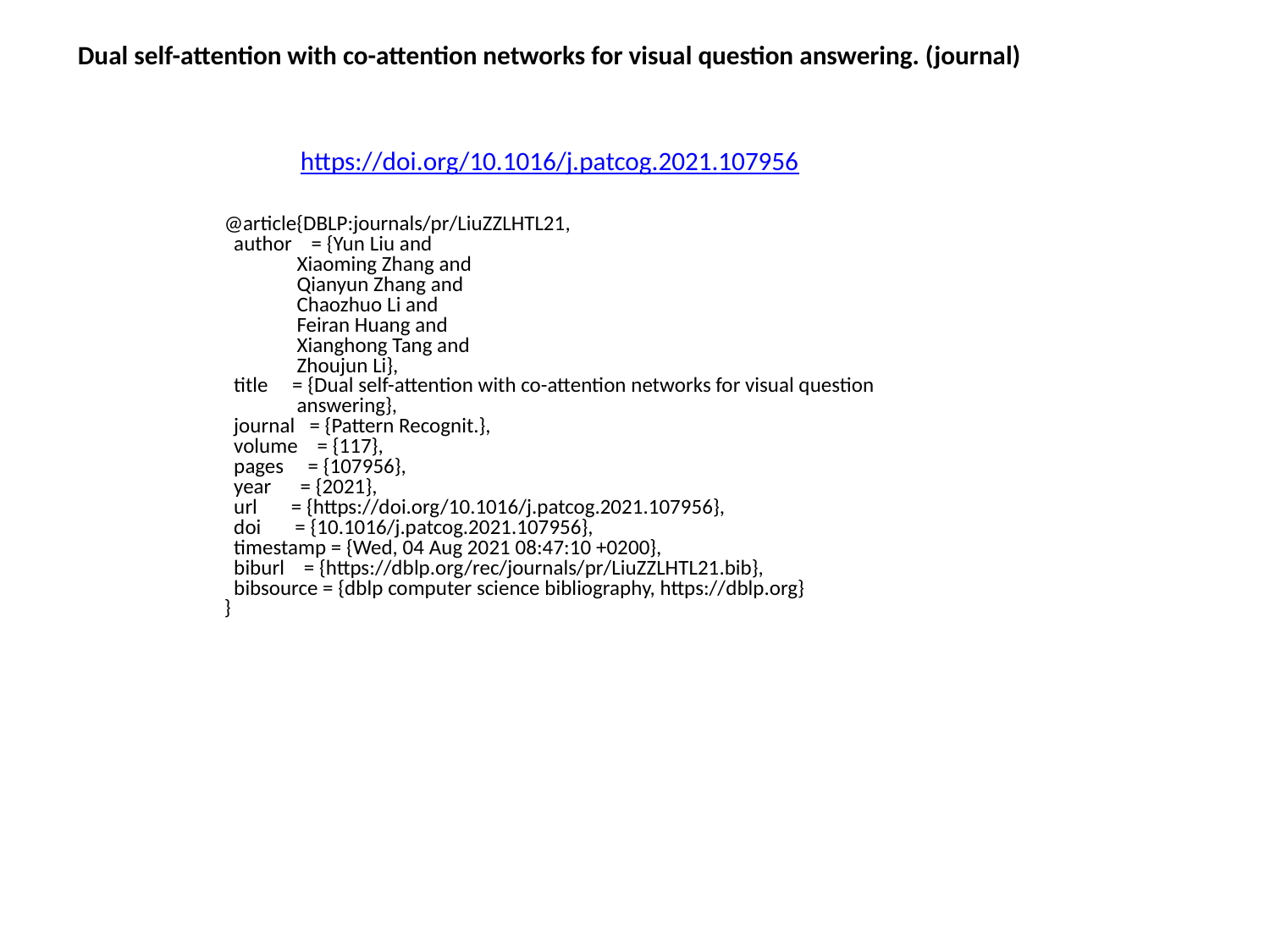

Dual self-attention with co-attention networks for visual question answering. (journal)

https://doi.org/10.1016/j.patcog.2021.107956

@article{DBLP:journals/pr/LiuZZLHTL21,
  author    = {Yun Liu and
               Xiaoming Zhang and
               Qianyun Zhang and
               Chaozhuo Li and
               Feiran Huang and
               Xianghong Tang and
               Zhoujun Li},
  title     = {Dual self-attention with co-attention networks for visual question
               answering},
  journal   = {Pattern Recognit.},
  volume    = {117},
  pages     = {107956},
  year      = {2021},
  url       = {https://doi.org/10.1016/j.patcog.2021.107956},
  doi       = {10.1016/j.patcog.2021.107956},
  timestamp = {Wed, 04 Aug 2021 08:47:10 +0200},
  biburl    = {https://dblp.org/rec/journals/pr/LiuZZLHTL21.bib},
  bibsource = {dblp computer science bibliography, https://dblp.org}
}